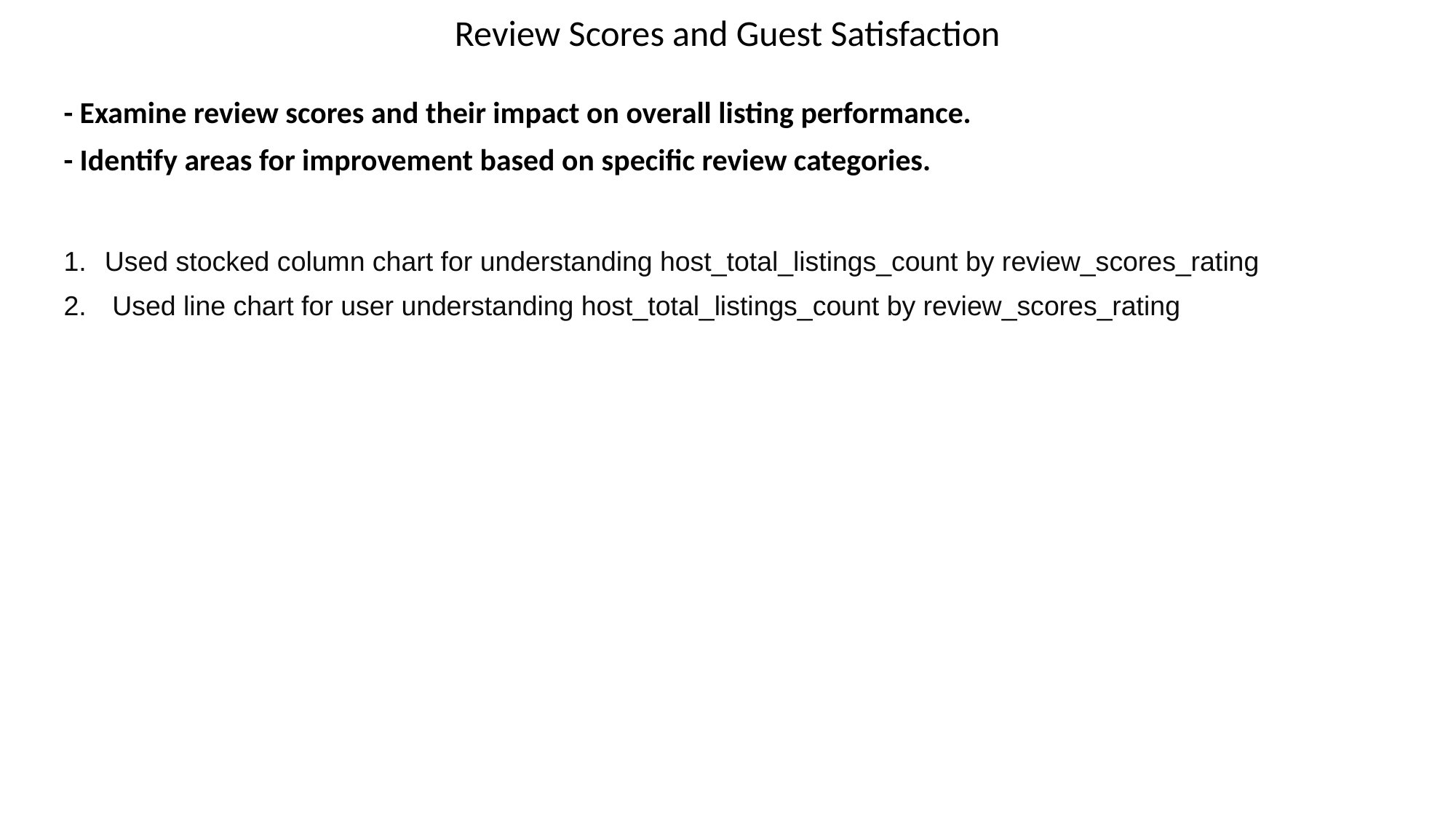

# Review Scores and Guest Satisfaction
- Examine review scores and their impact on overall listing performance.
- Identify areas for improvement based on specific review categories.

Used stocked column chart for understanding host_total_listings_count by review_scores_rating
 Used line chart for user understanding host_total_listings_count by review_scores_rating